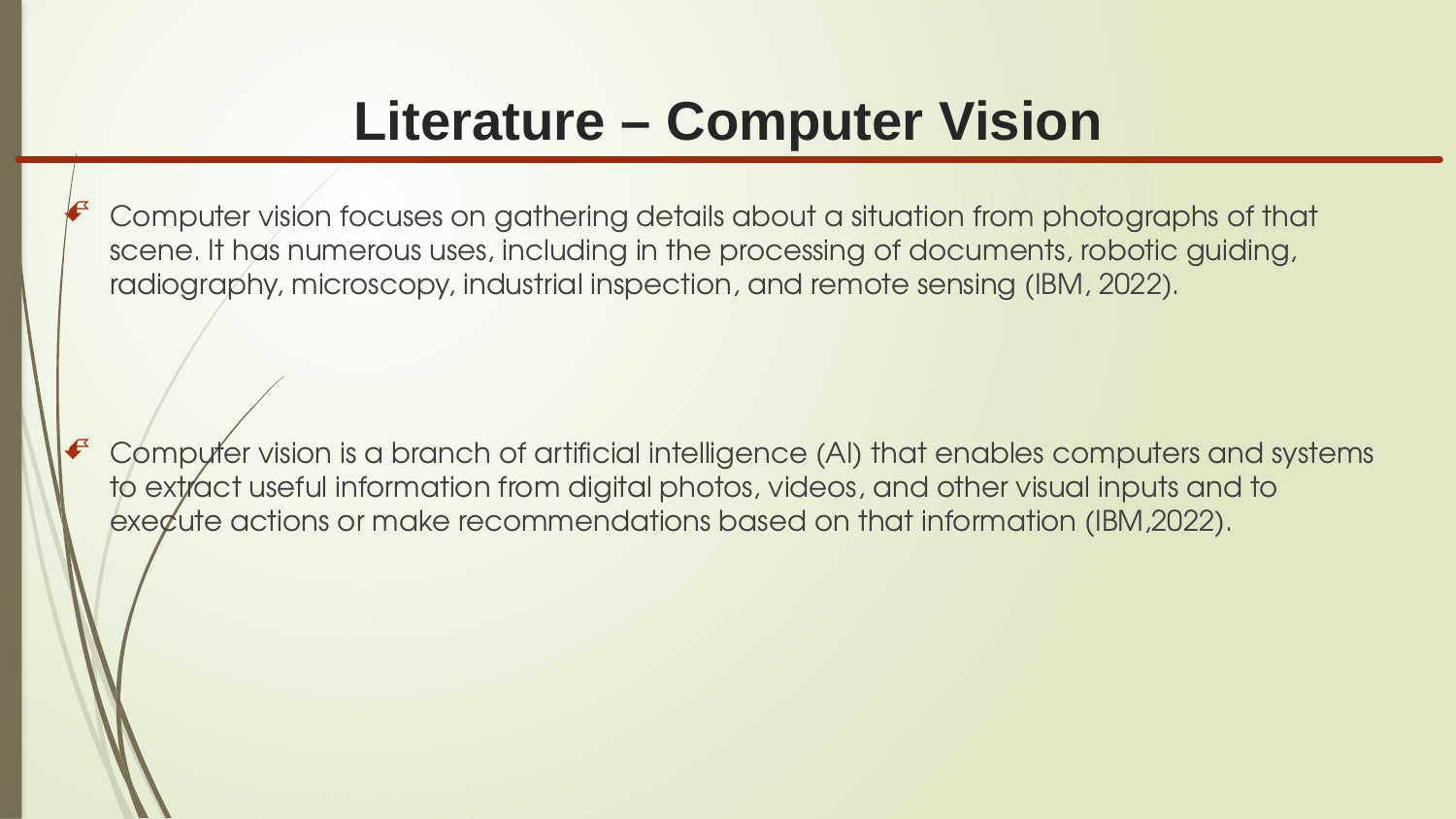

# Literature – Computer Vision
Computer vision focuses on gathering details about a situation from photographs of that scene. It has numerous uses, including in the processing of documents, robotic guiding, radiography, microscopy, industrial inspection, and remote sensing (IBM, 2022).

Computer vision is a branch of artificial intelligence (AI) that enables computers and systems to extract useful information from digital photos, videos, and other visual inputs and to execute actions or make recommendations based on that information (IBM,2022).